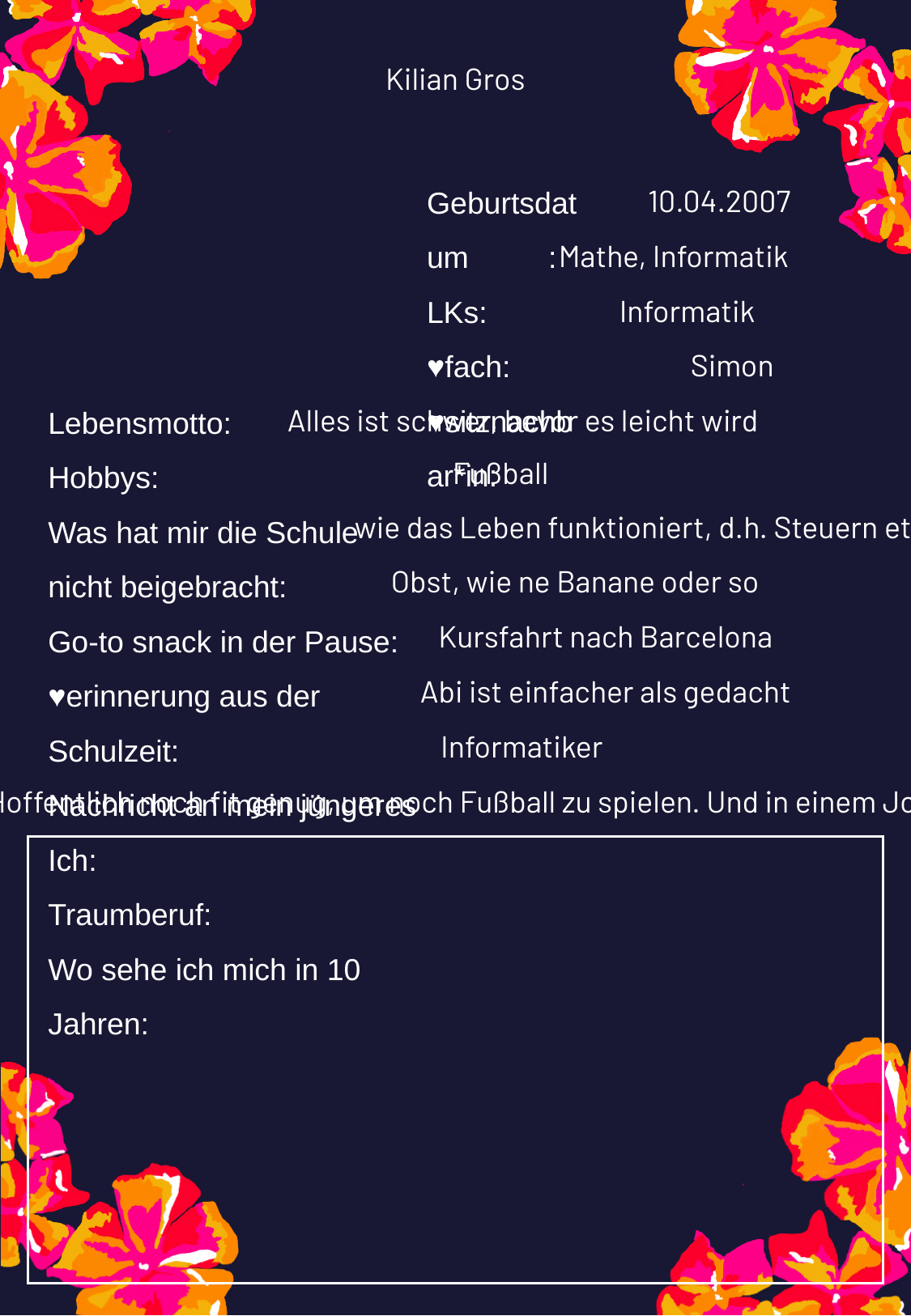

Kilian Gros

10.04.2007

Mathe, Informatik

Informatik

Simon

Alles ist schwer, bevor es leicht wird

Fußball

wie das Leben funktioniert, d.h. Steuern etc.

Obst, wie ne Banane oder so

Kursfahrt nach Barcelona

Abi ist einfacher als gedacht

Informatiker

Hoffentlich noch fit genug, um noch Fußball zu spielen. Und in einem Job, der mir Spaß macht.